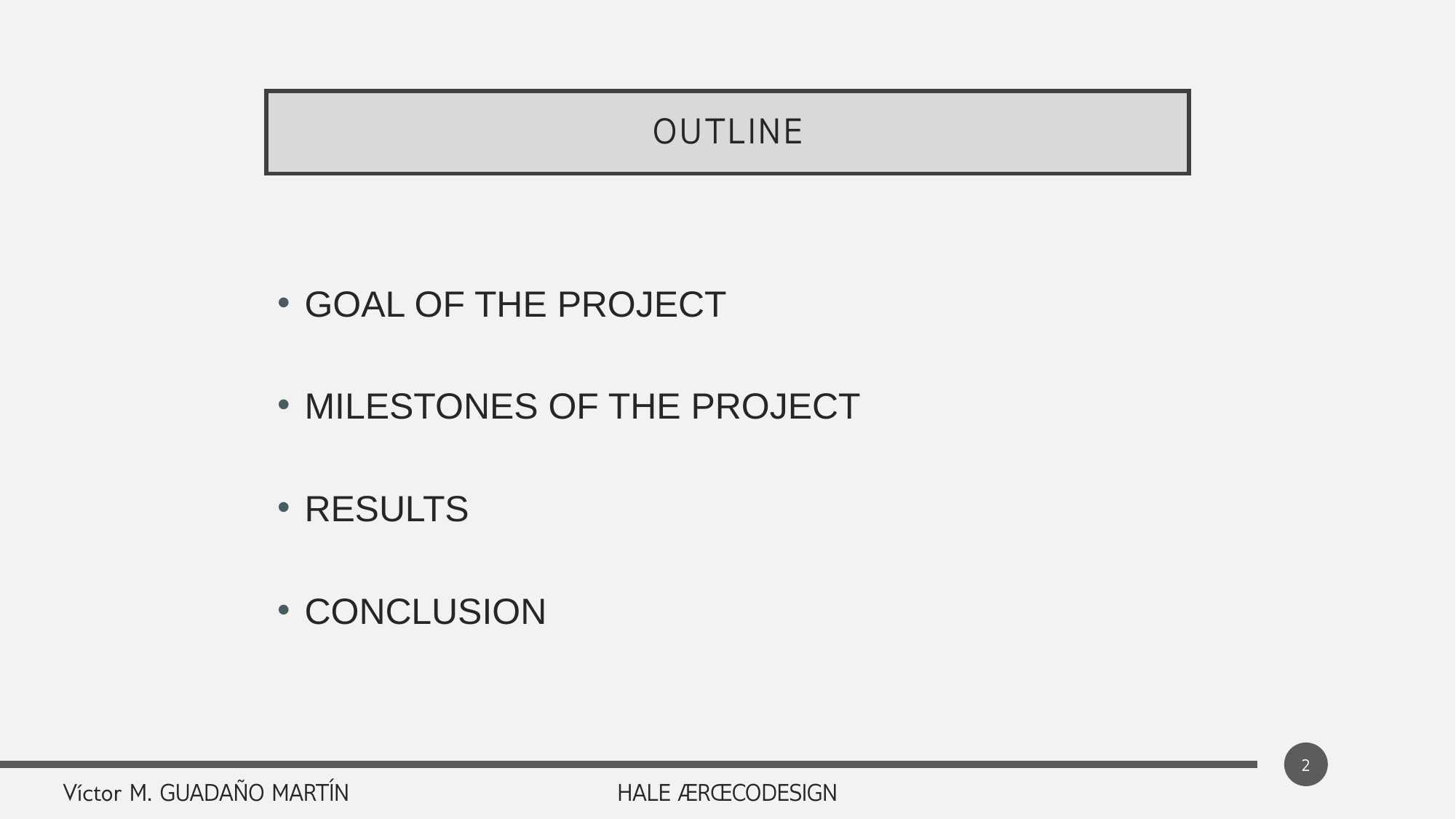

# OUTLINE
GOAL OF THE PROJECT
MILESTONES OF THE PROJECT
RESULTS
CONCLUSION
2
Víctor M. GUADAÑO MARTÍN
HALE AEROECODESIGN